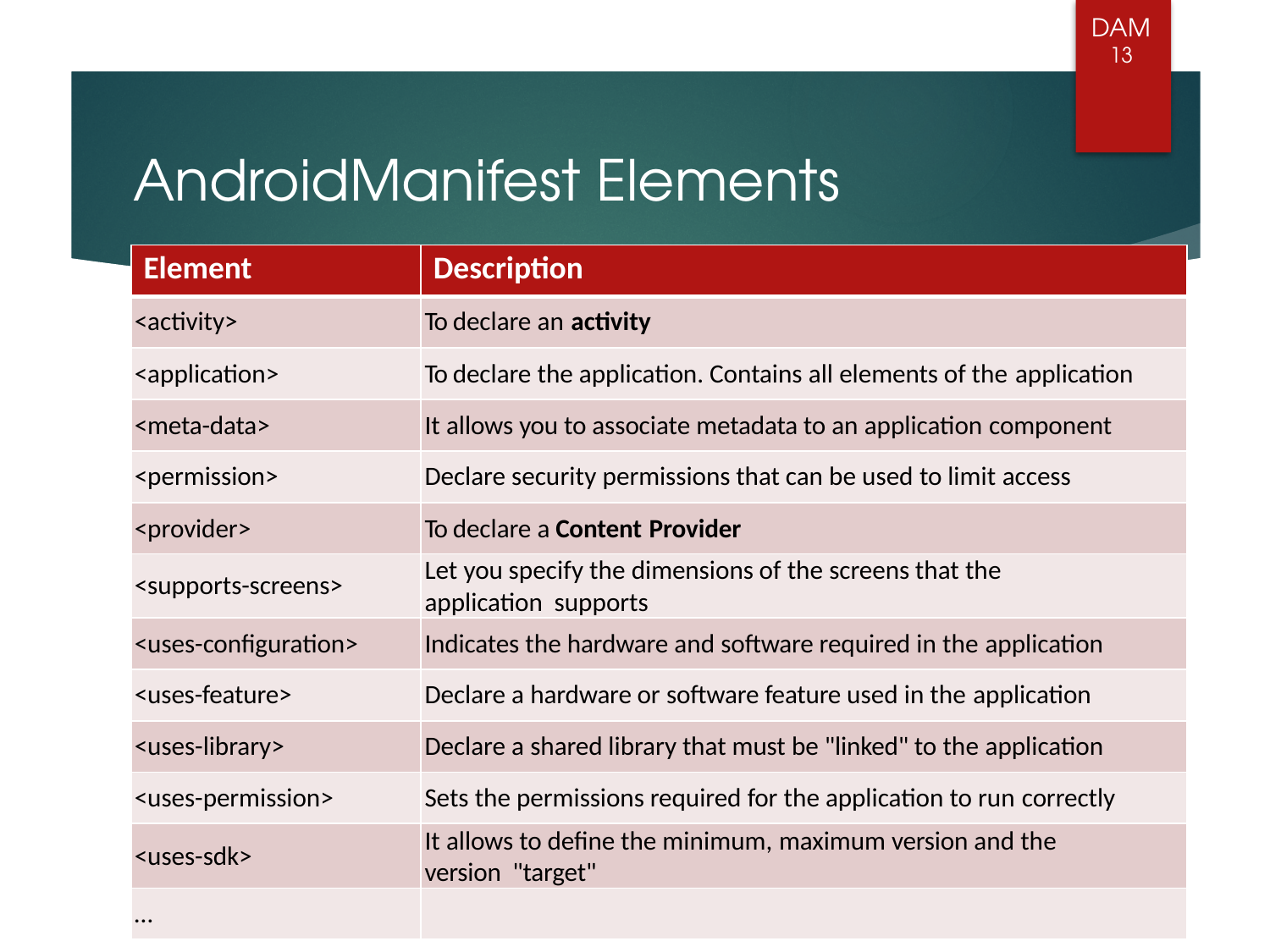

DAM
13
# AndroidManifest Elements
| Element | Description |
| --- | --- |
| <activity> | To declare an activity |
| <application> | To declare the application. Contains all elements of the application |
| <meta-data> | It allows you to associate metadata to an application component |
| <permission> | Declare security permissions that can be used to limit access |
| <provider> | To declare a Content Provider |
| <supports-screens> | Let you specify the dimensions of the screens that the application supports |
| <uses-configuration> | Indicates the hardware and software required in the application |
| <uses-feature> | Declare a hardware or software feature used in the application |
| <uses-library> | Declare a shared library that must be "linked" to the application |
| <uses-permission> | Sets the permissions required for the application to run correctly |
| <uses-sdk> | It allows to define the minimum, maximum version and the version "target" |
| … |  |